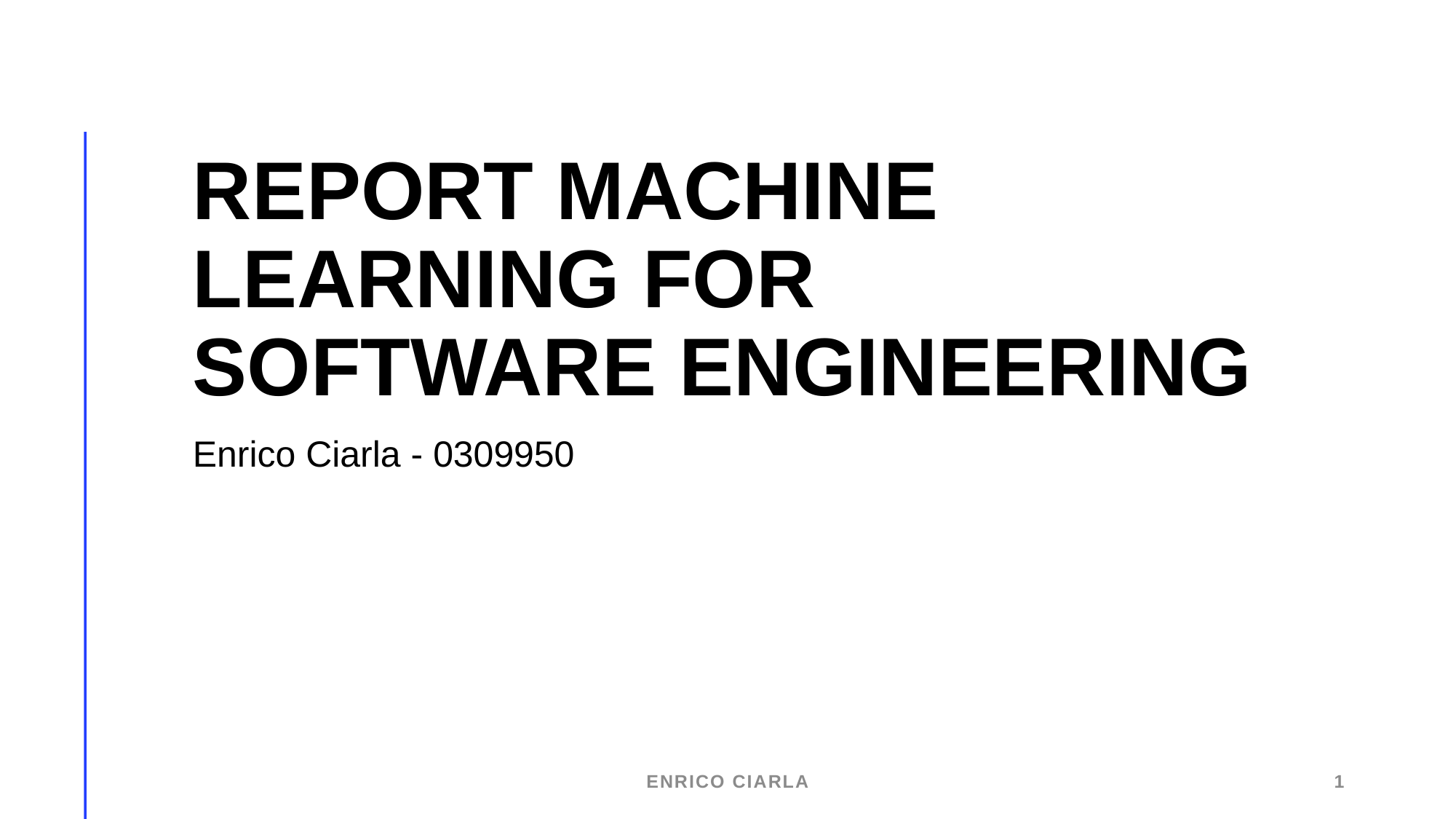

# Report machine learning for software engineering
Enrico Ciarla - 0309950
Enrico Ciarla
1